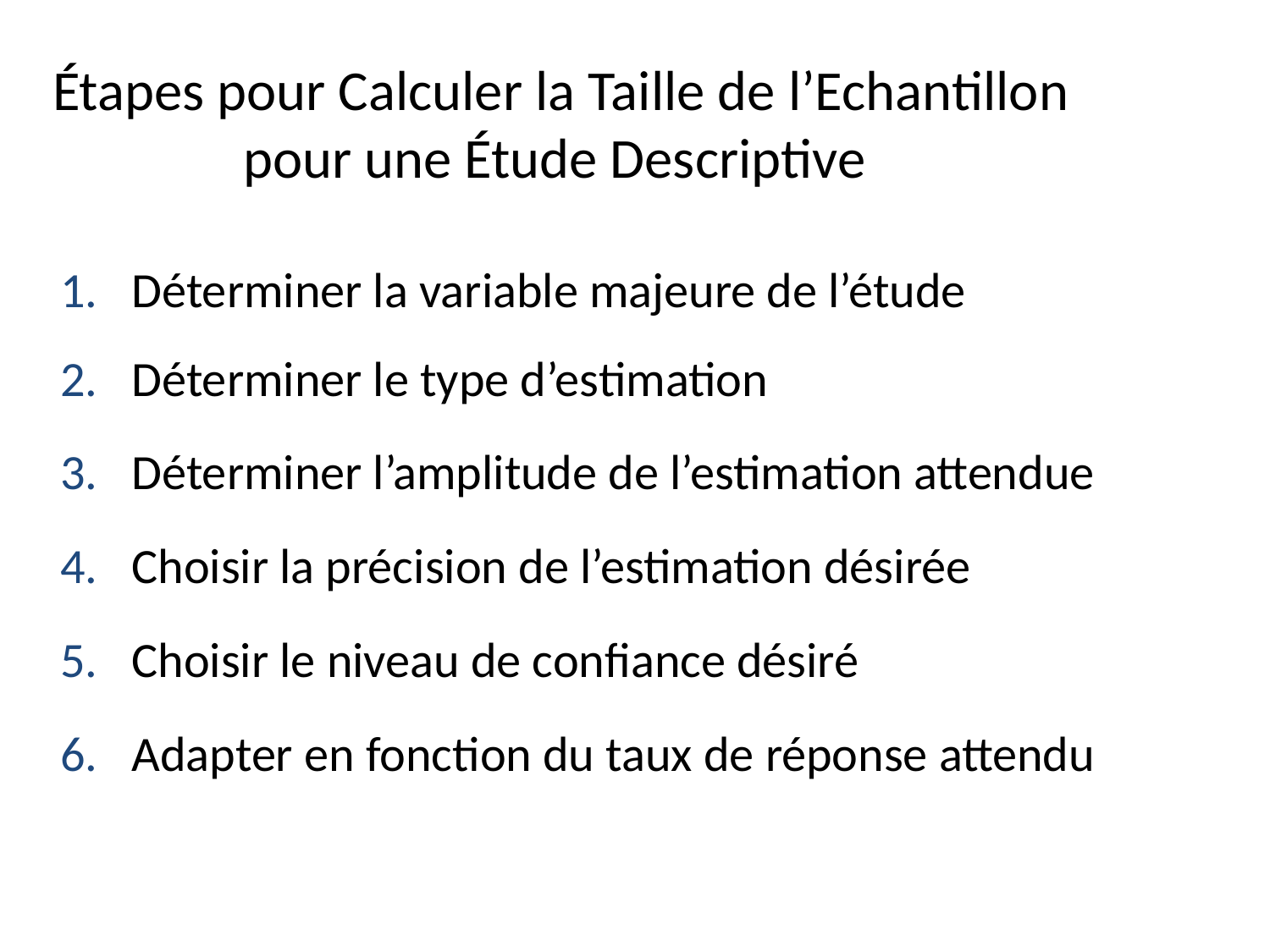

# Étapes pour Calculer la Taille de l’Echantillon pour une Étude Descriptive
Déterminer la variable majeure de l’étude
Déterminer le type d’estimation
Déterminer l’amplitude de l’estimation attendue
Choisir la précision de l’estimation désirée
Choisir le niveau de confiance désiré
Adapter en fonction du taux de réponse attendu